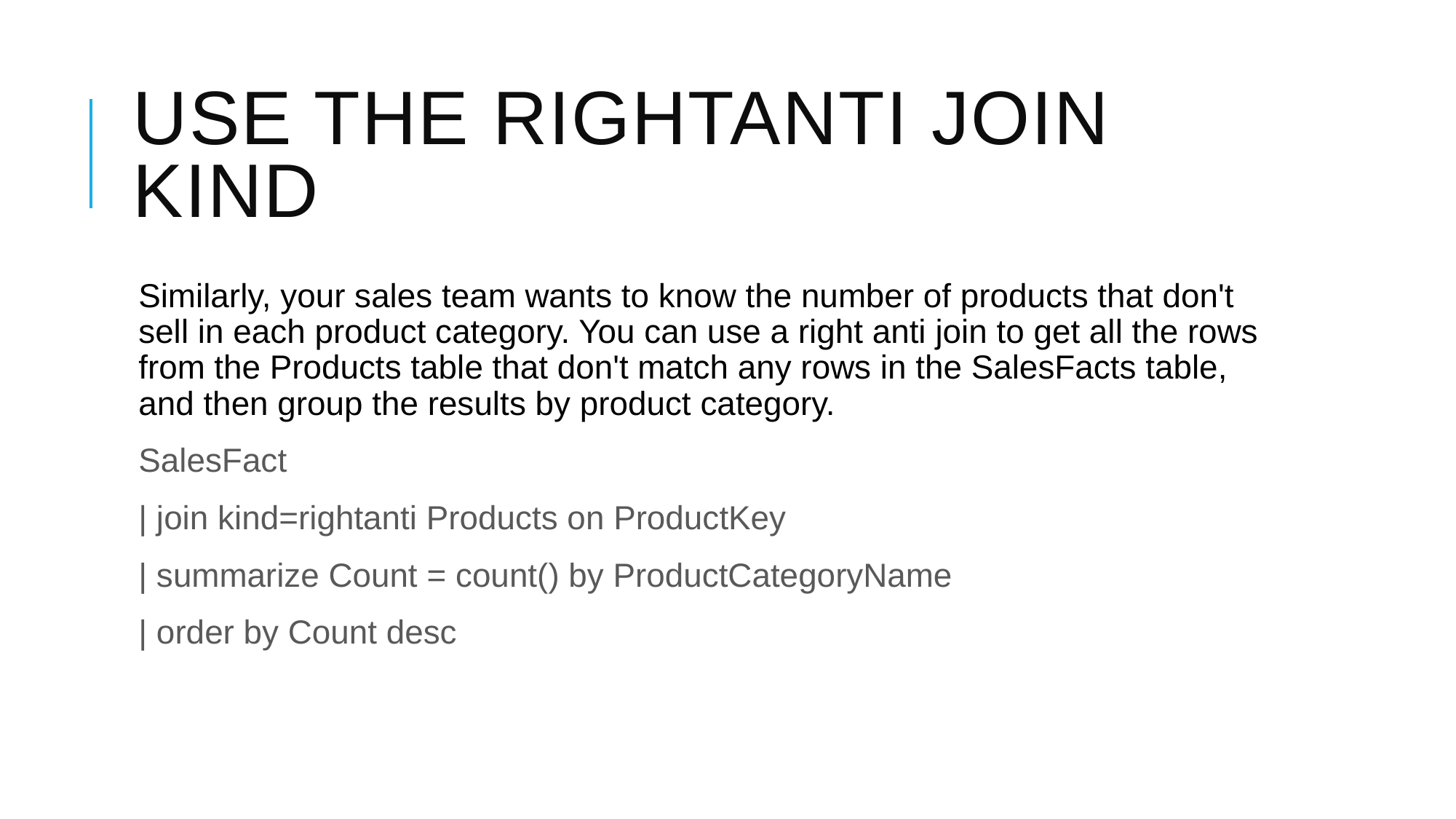

# Use the rightanti join kind
Similarly, your sales team wants to know the number of products that don't sell in each product category. You can use a right anti join to get all the rows from the Products table that don't match any rows in the SalesFacts table, and then group the results by product category.
SalesFact
| join kind=rightanti Products on ProductKey
| summarize Count = count() by ProductCategoryName
| order by Count desc